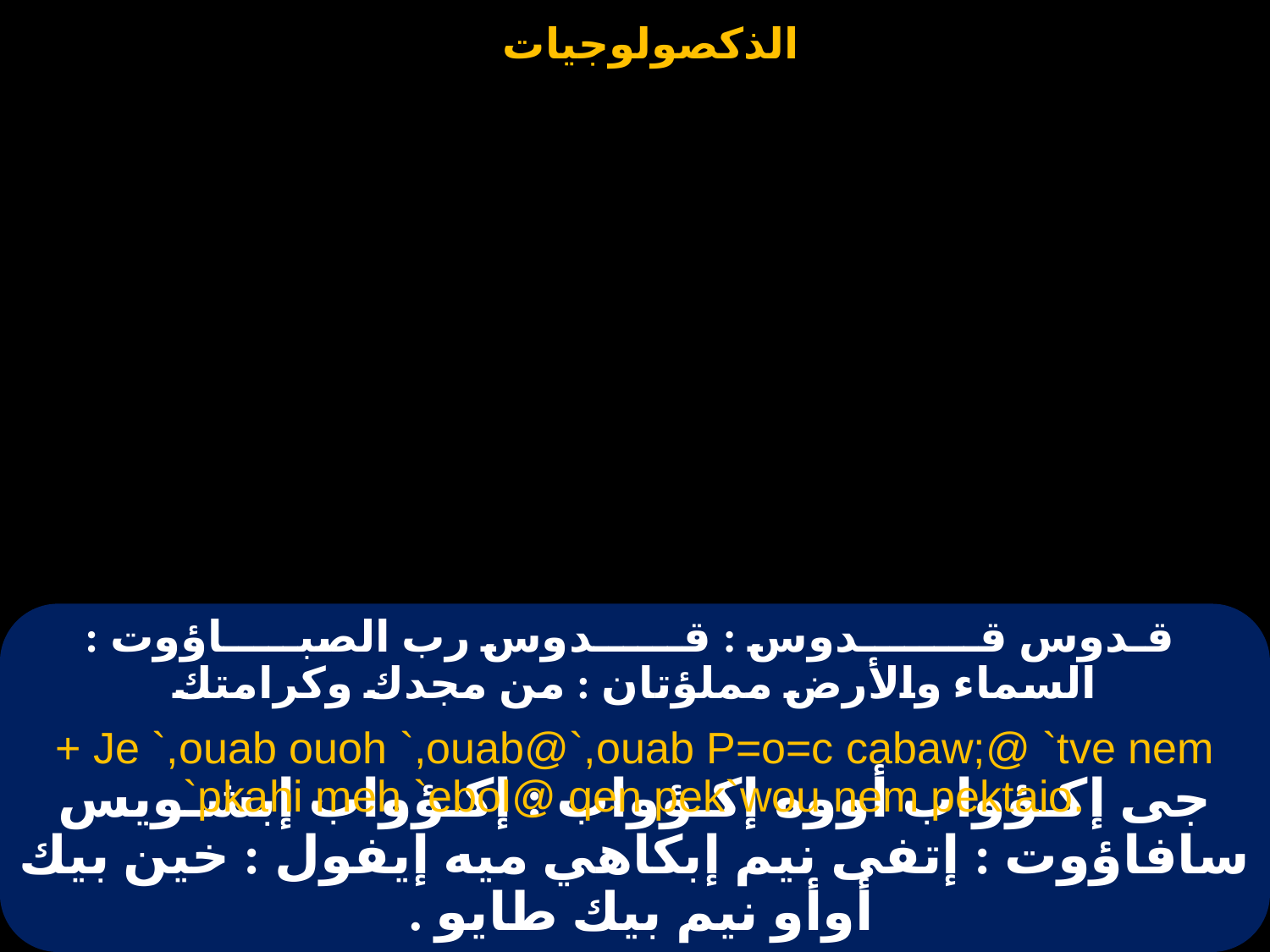

# قـدوس قــــــــدوس : قــــــدوس رب الصبـــــاؤوت : السماء والأرض مملؤتان : من مجدك وكرامتك
+ Je `,ouab ouoh `,ouab@`,ouab P=o=c cabaw;@ `tve nem `pkahi meh `ebol@ qen pek`wou nem pektaio.
جى إكـؤواب أووه إكـؤواب : إكـؤواب إبشـويس سافاؤوت : إتفى نيم إبكاهي ميه إيفول : خين بيك أوأو نيم بيك طايو .